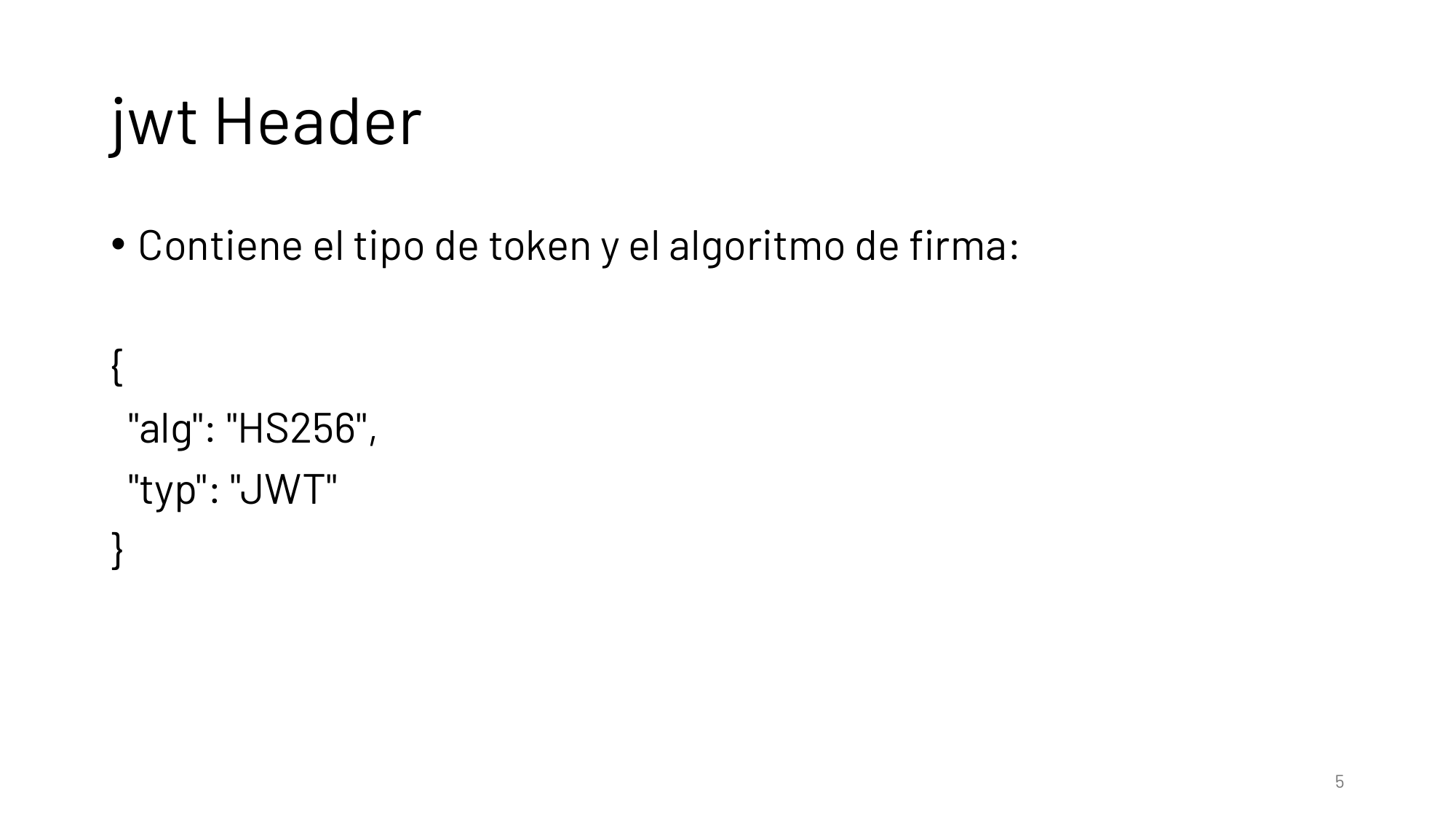

# jwt Header
Contiene el tipo de token y el algoritmo de firma:

{
  "alg": "HS256",
  "typ": "JWT"
}

5